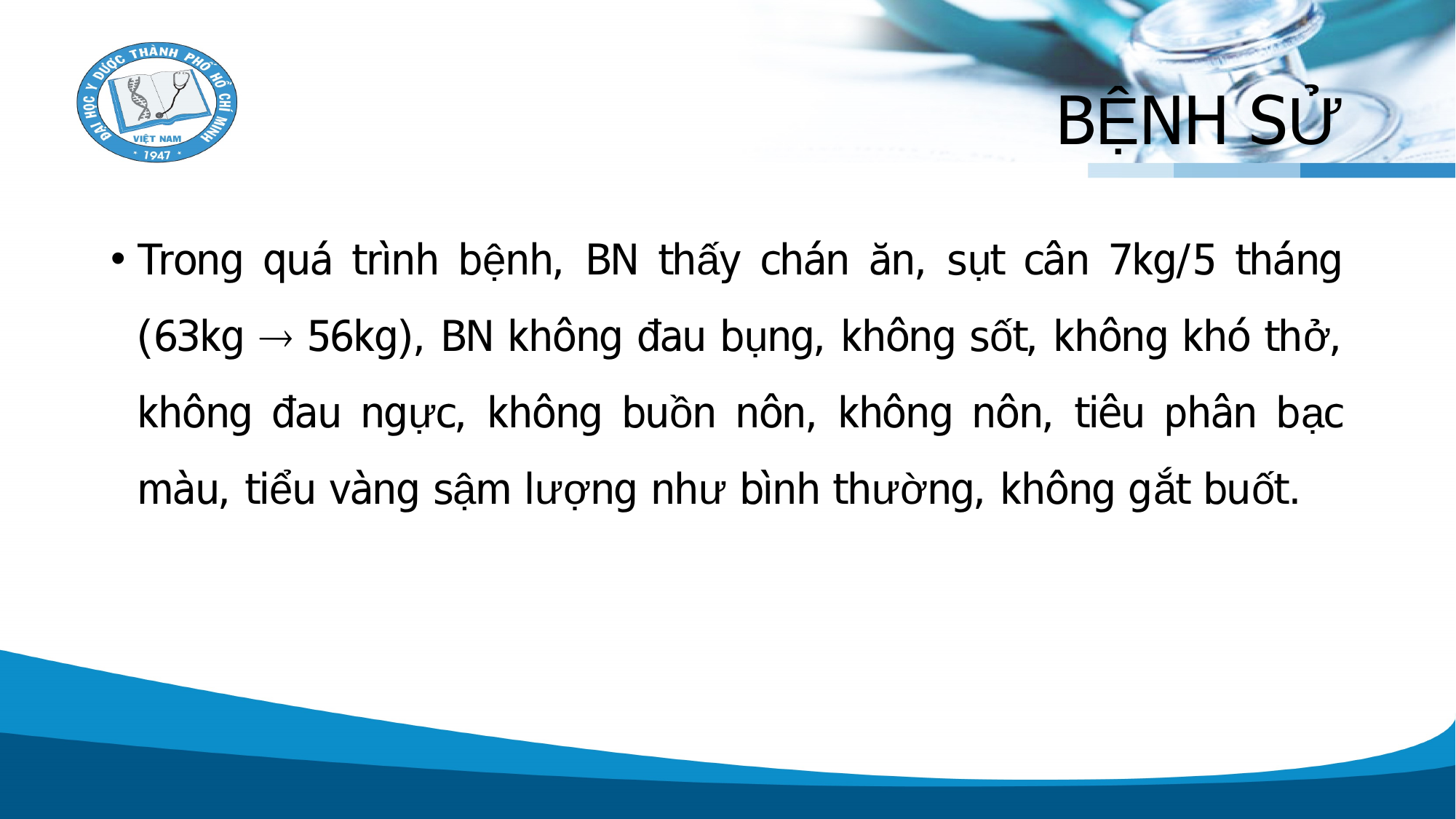

# BỆNH SỬ
Trong quá trình bệnh, BN thấy chán ăn, sụt cân 7kg/5 tháng (63kg → 56kg), BN không đau bụng, không sốt, không khó thở, không đau ngực, không buồn nôn, không nôn, tiêu phân bạc màu, tiểu vàng sậm lượng như bình thường, không gắt buốt.